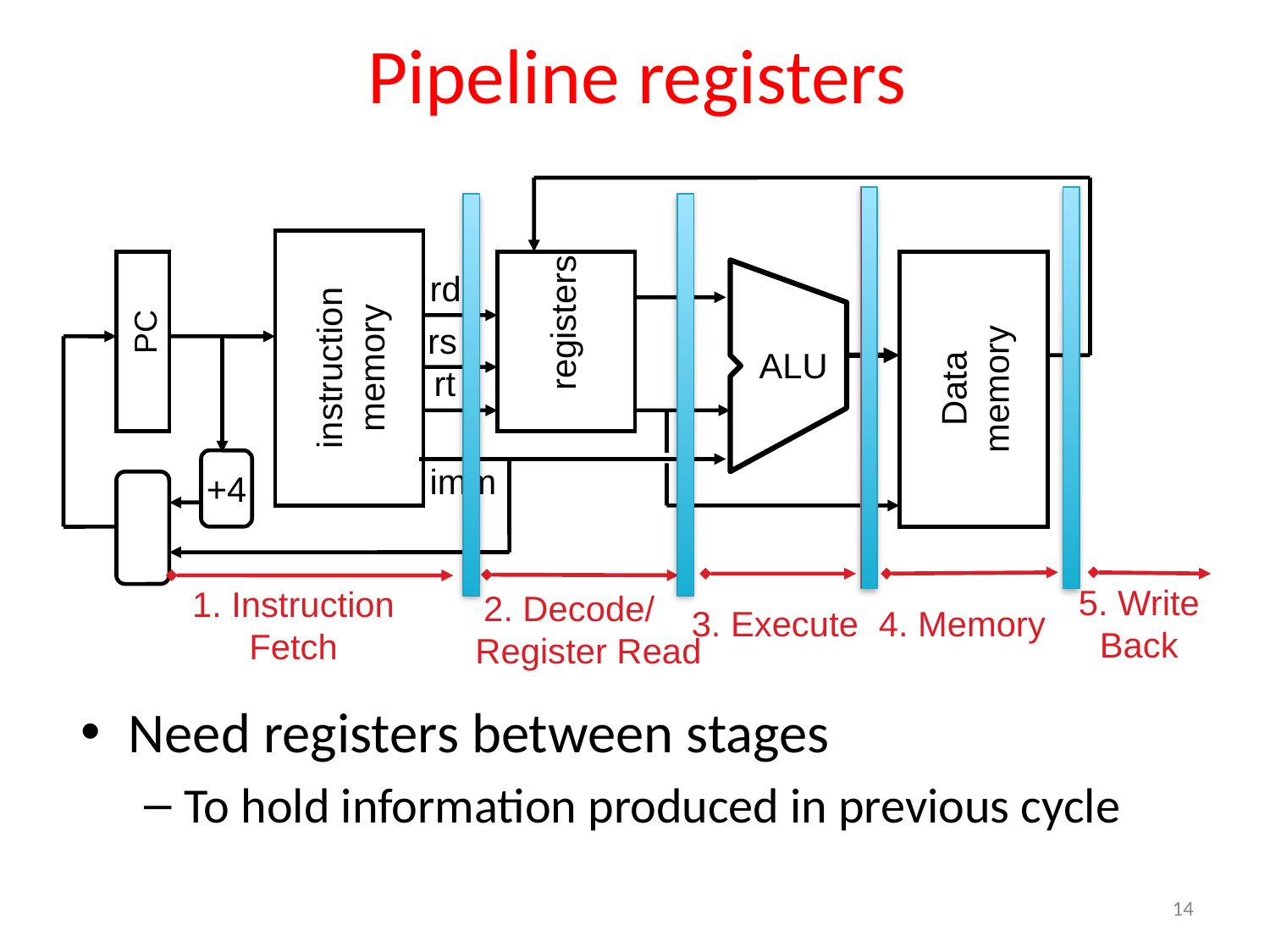

# Pipeline registers

rd

ALU

instruction
memory
registers

PC
rs

Data
memory

rt

+4
imm

2. Decode/
    Register Read

5. Write
Back

1. Instruction
Fetch
3. Execute
4. Memory
Need registers between stages
To hold information produced in previous cycle
14